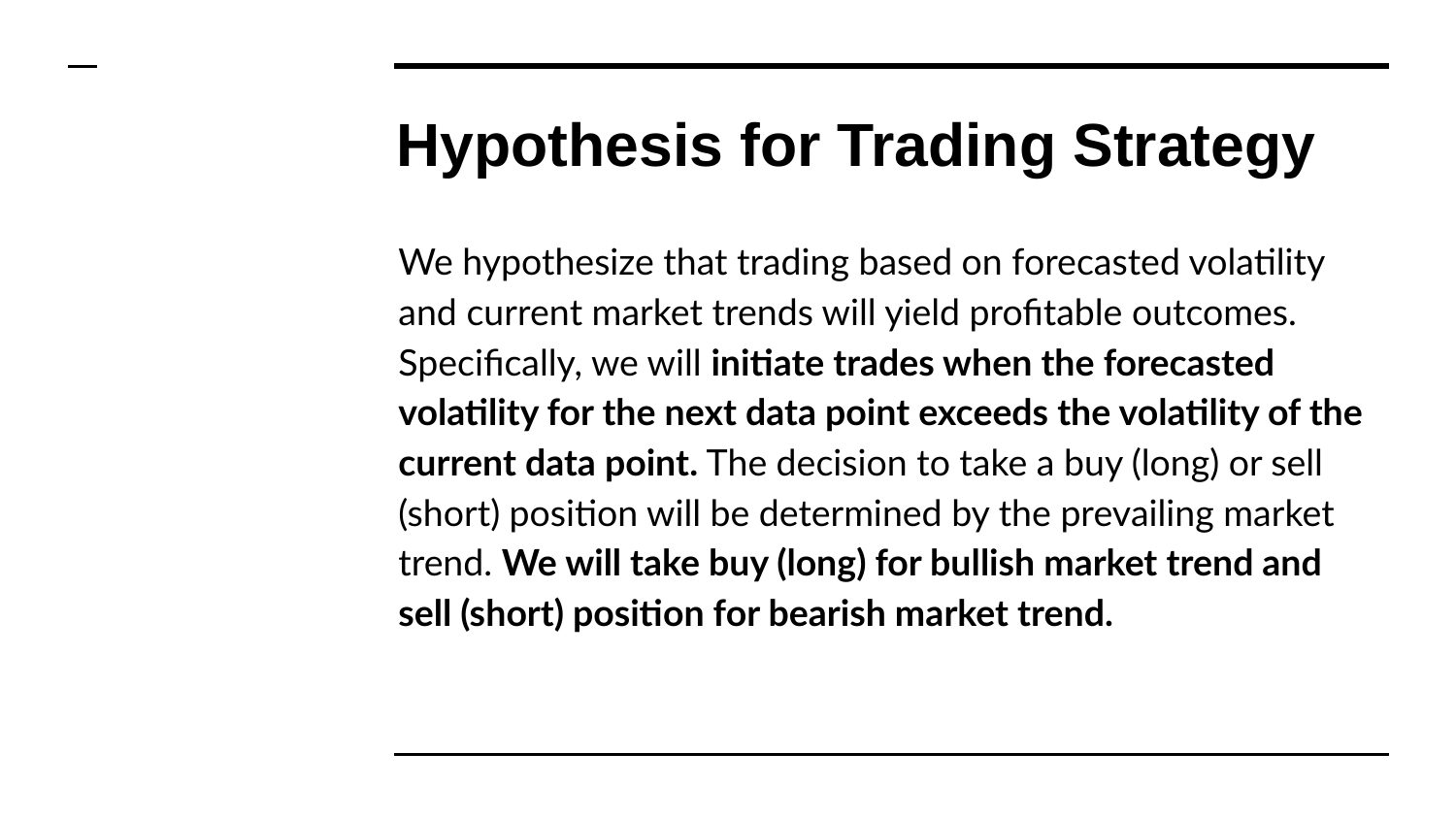

# Hypothesis for Trading Strategy
We hypothesize that trading based on forecasted volatility and current market trends will yield profitable outcomes. Specifically, we will initiate trades when the forecasted volatility for the next data point exceeds the volatility of the current data point. The decision to take a buy (long) or sell (short) position will be determined by the prevailing market trend. We will take buy (long) for bullish market trend and sell (short) position for bearish market trend.